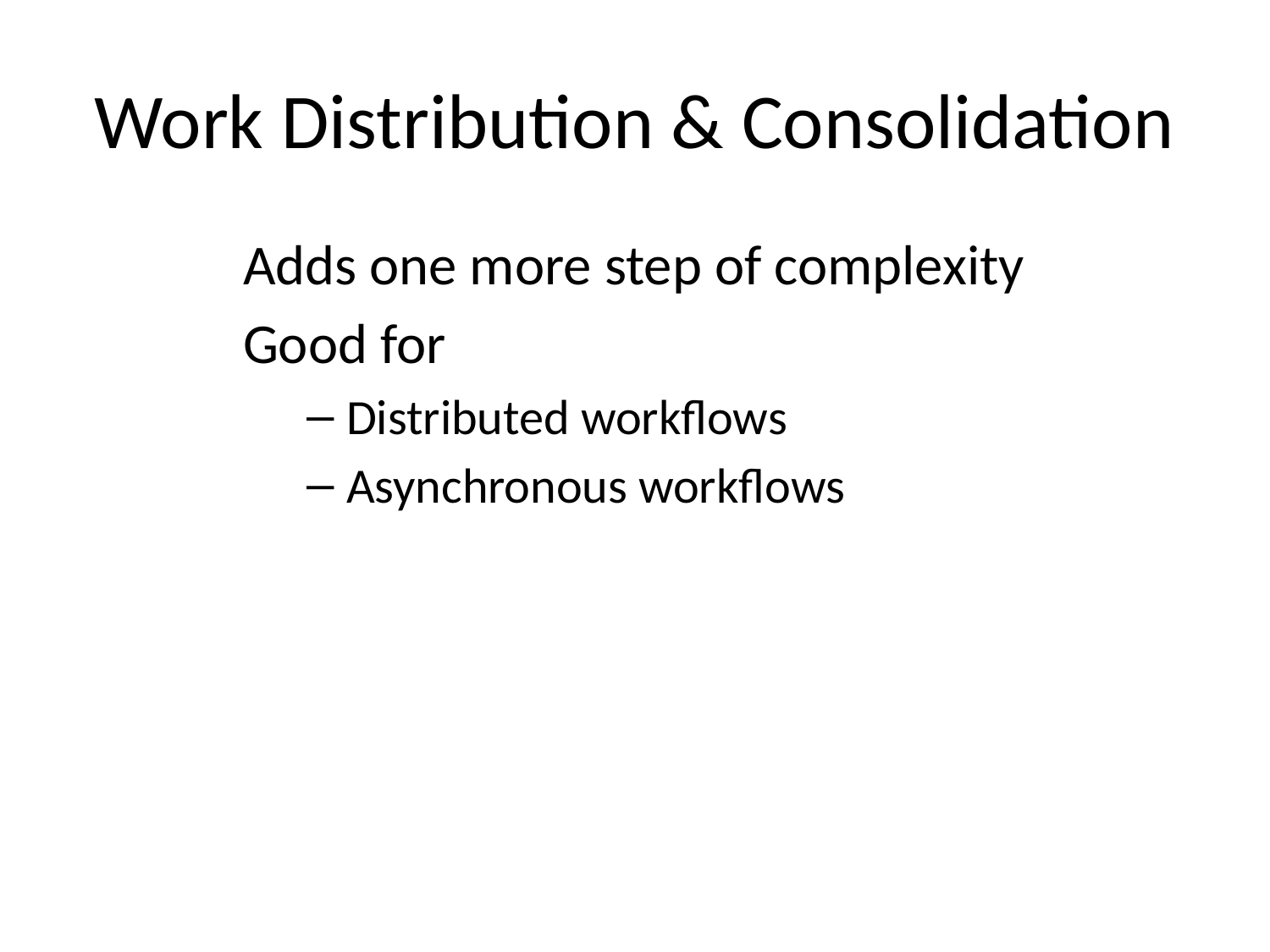

# Work Distribution & Consolidation
Adds one more step of complexity
Good for
Distributed workflows
Asynchronous workflows